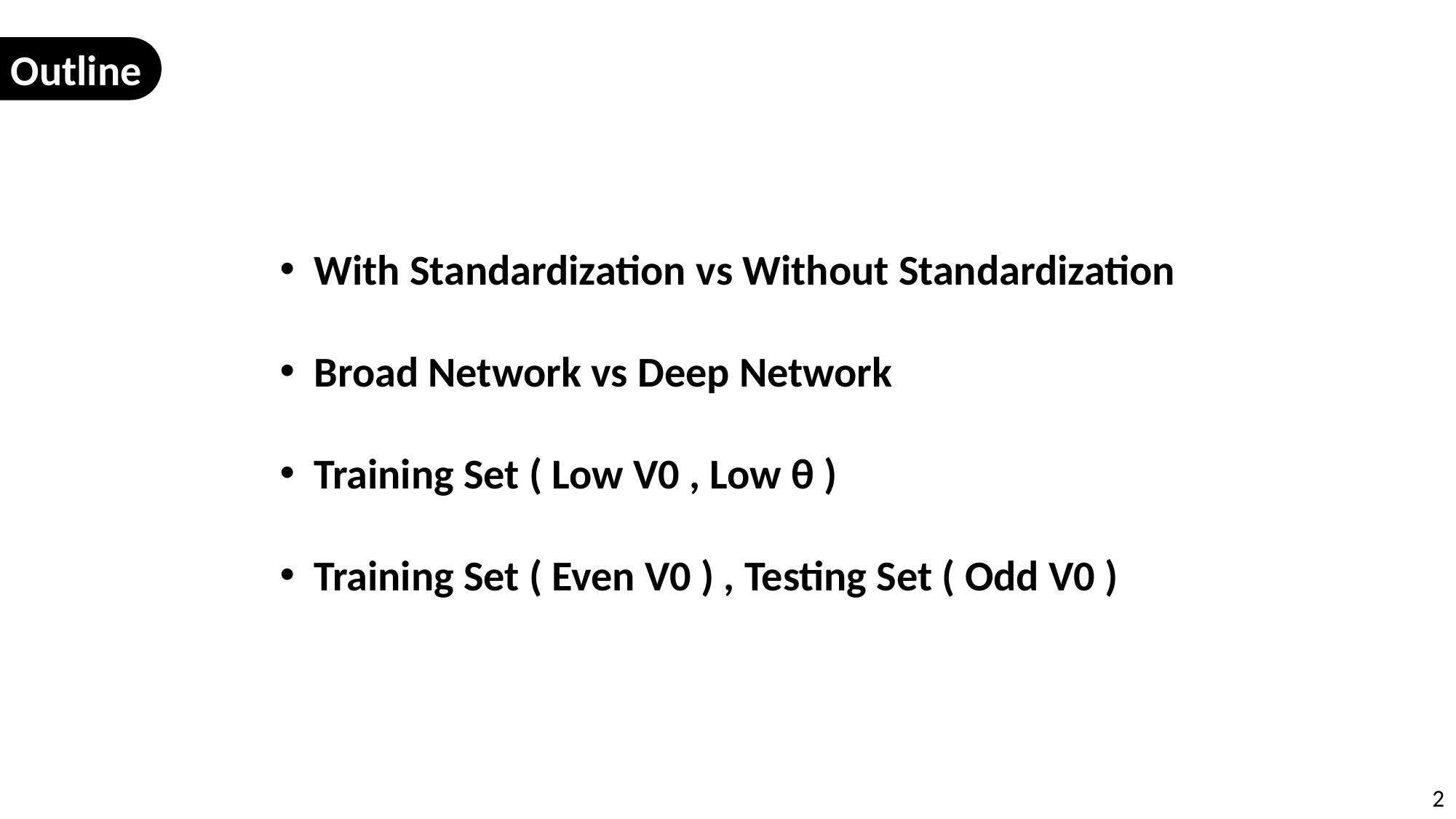

Outline

With Standardization vs Without Standardization
Broad Network vs Deep Network
Training Set ( Low V0 , Low θ )
Training Set ( Even V0 ) , Testing Set ( Odd V0 )
2